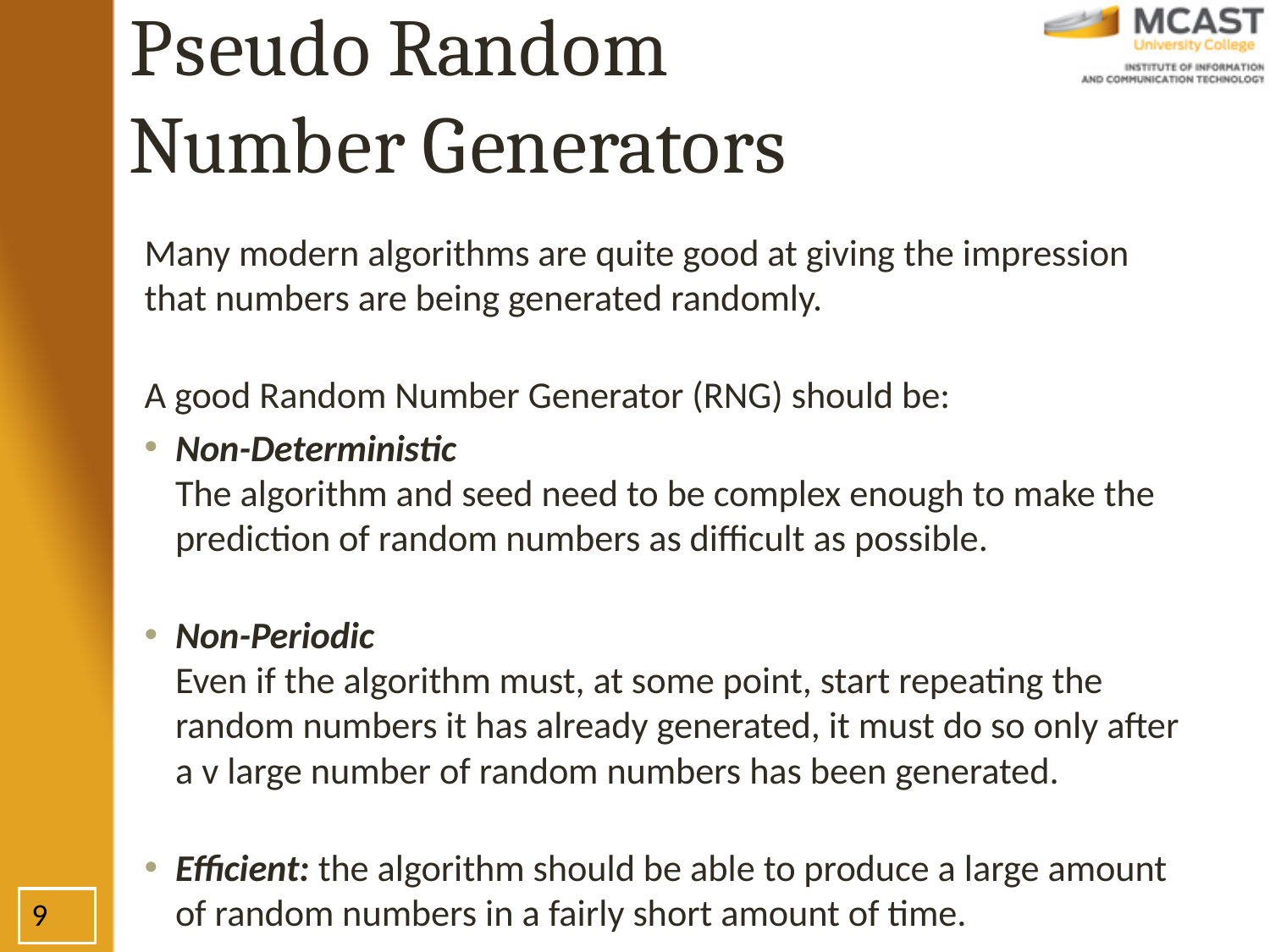

# Pseudo Random Number Generators
Many modern algorithms are quite good at giving the impression that numbers are being generated randomly.
A good Random Number Generator (RNG) should be:
Non-Deterministic
The algorithm and seed need to be complex enough to make the prediction of random numbers as difficult as possible.
Non-Periodic
Even if the algorithm must, at some point, start repeating the random numbers it has already generated, it must do so only after a v large number of random numbers has been generated.
Efficient: the algorithm should be able to produce a large amount of random numbers in a fairly short amount of time.

9